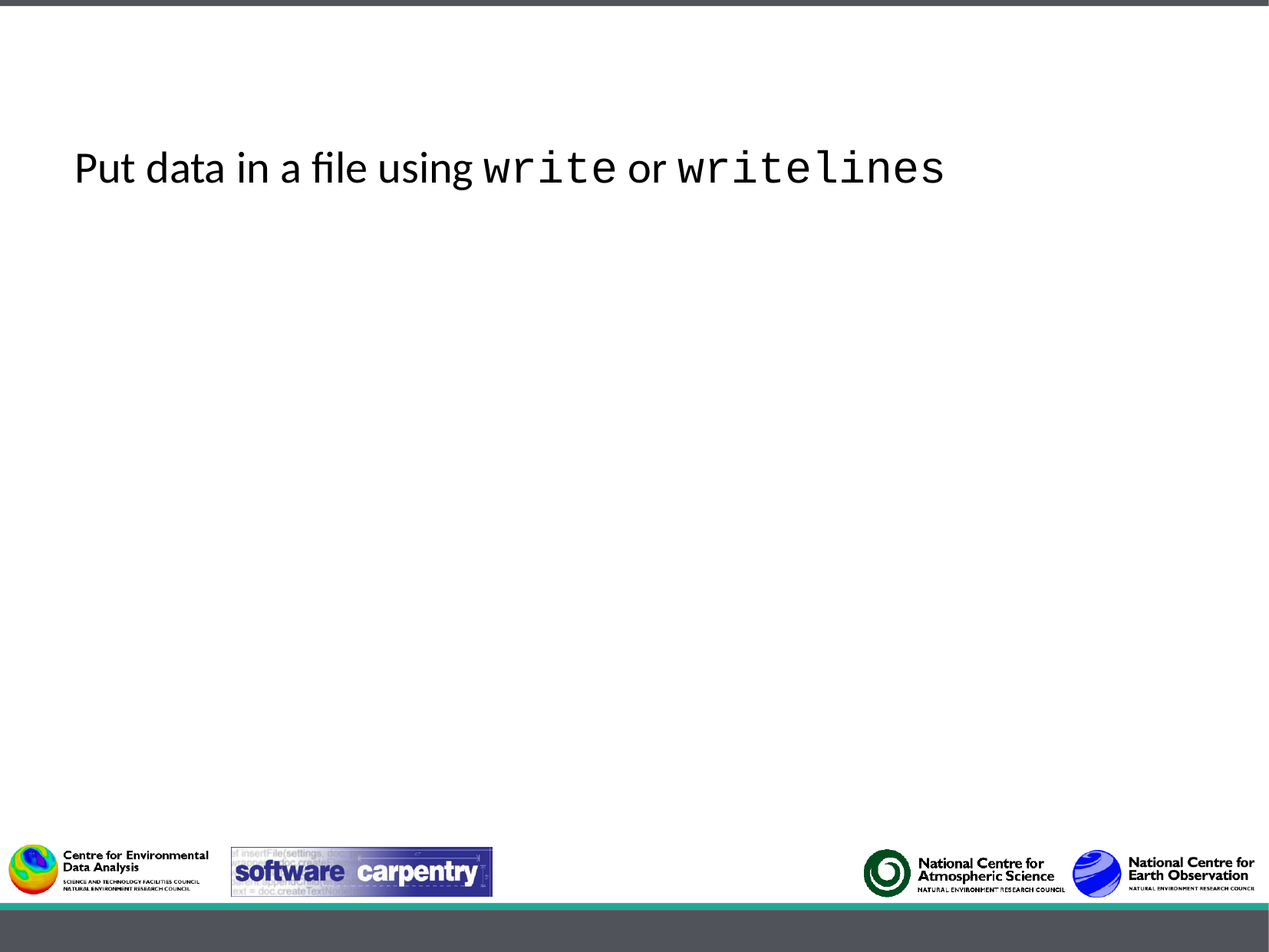

Put data in a file using write or writelines